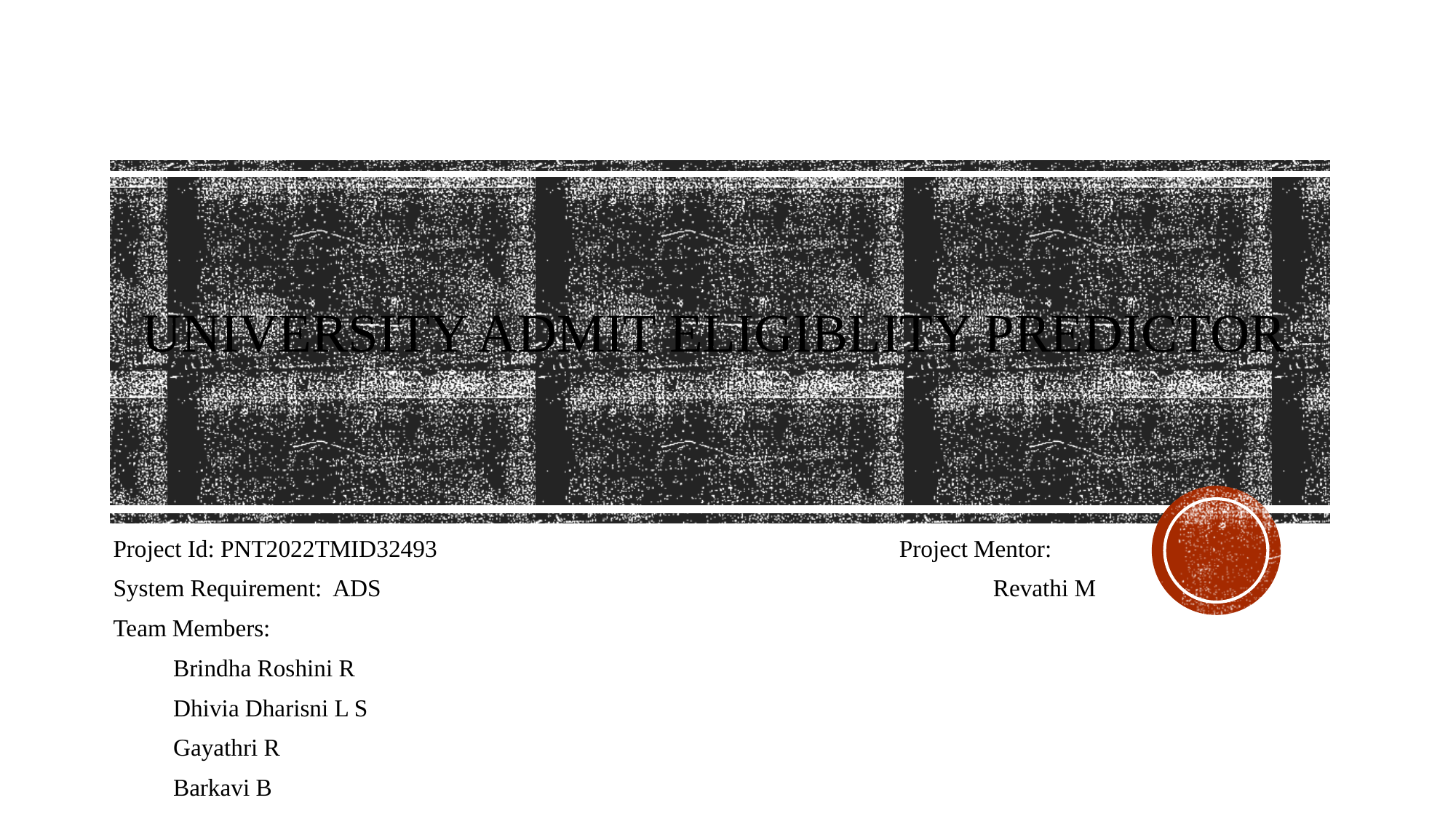

# UNIVERSITY ADMIT ELIGIBLITY PREDICTOR
  Project Id: PNT2022TMID32493                                                                             Project Mentor:
  System Requirement:  ADS                                                                                                      Revathi M
  Team Members:
            Brindha Roshini R
            Dhivia Dharisni L S
            Gayathri R
            Barkavi B